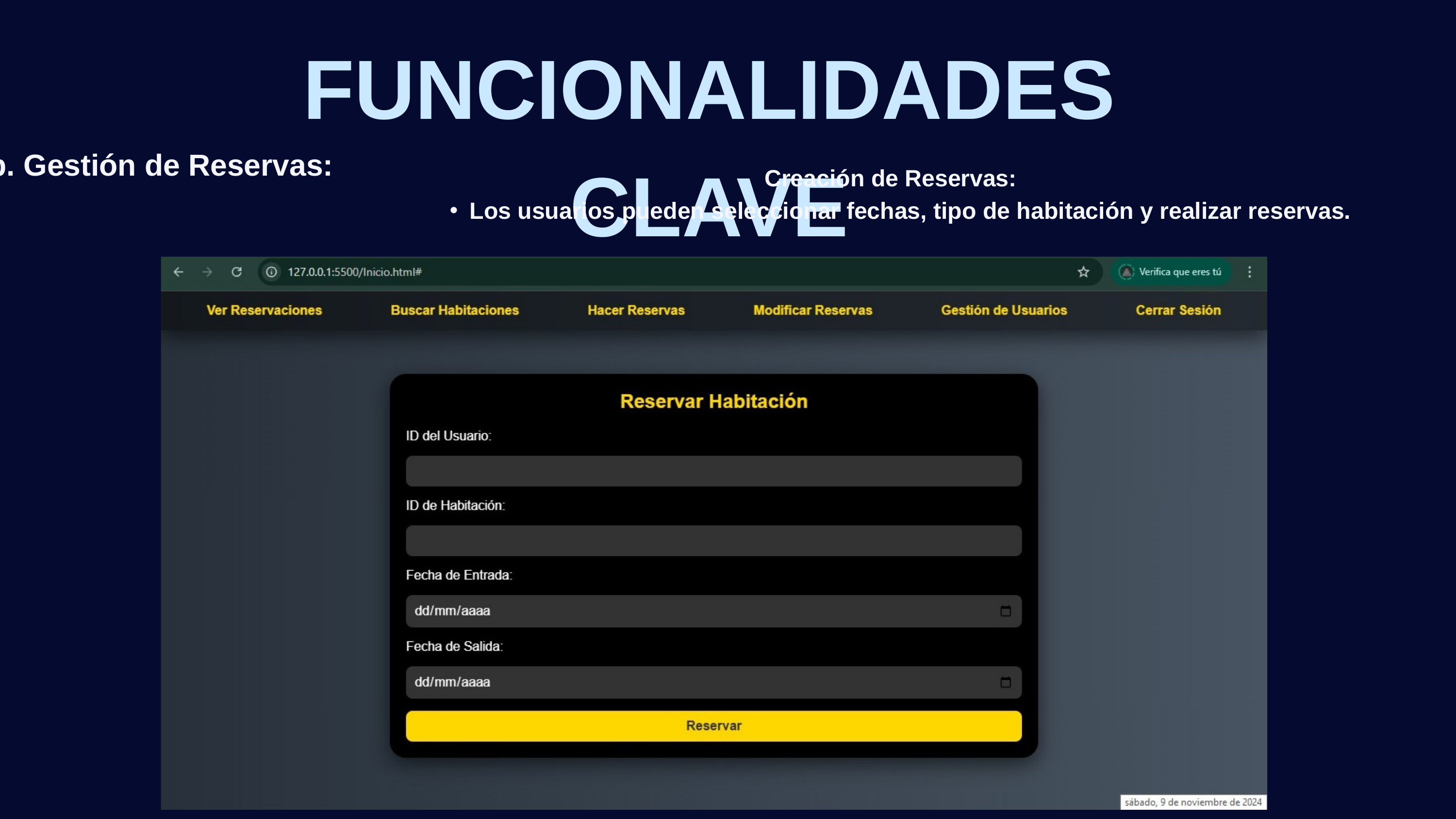

FUNCIONALIDADES CLAVE
b. Gestión de Reservas:
Creación de Reservas:
Los usuarios pueden seleccionar fechas, tipo de habitación y realizar reservas.